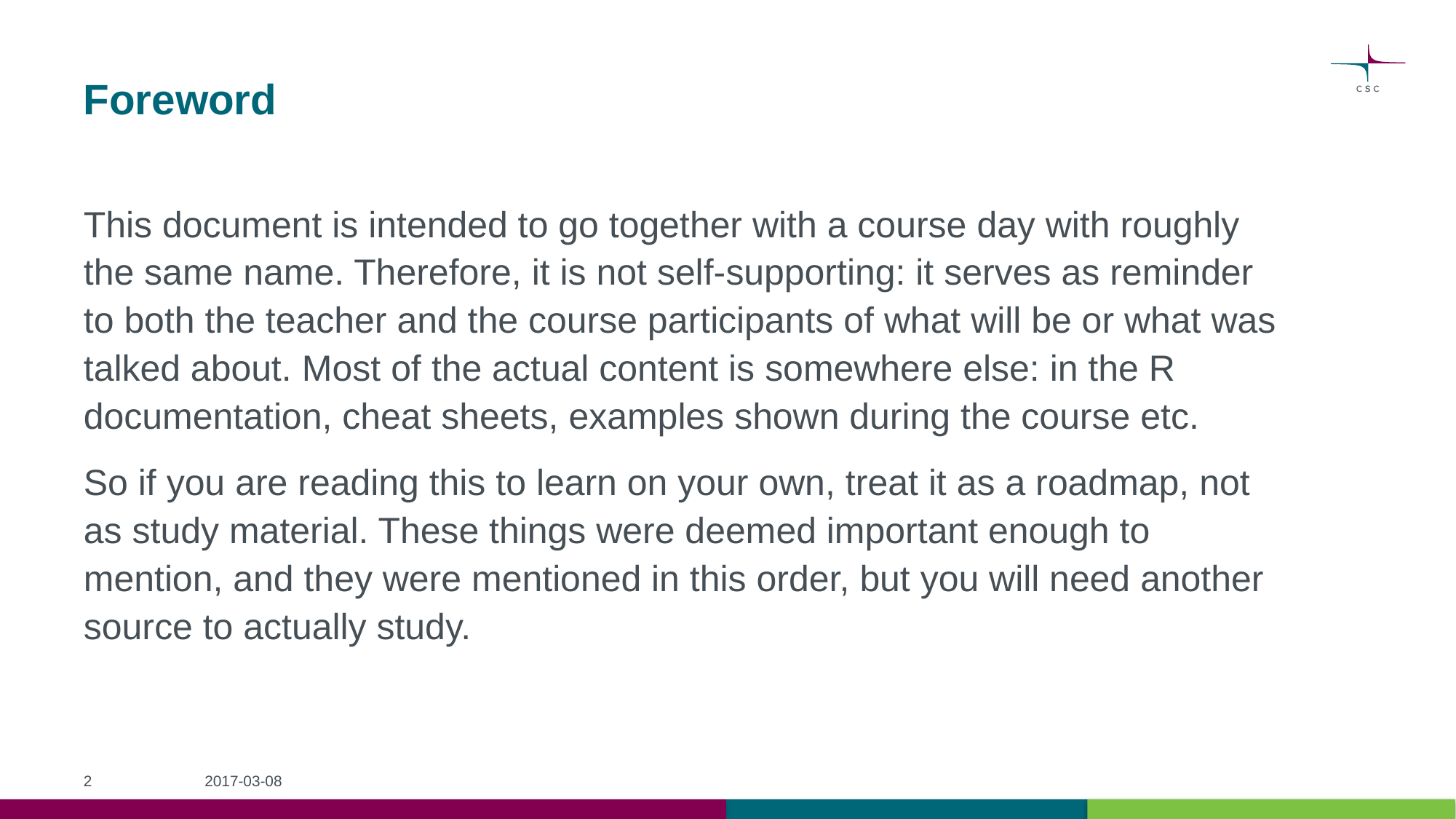

# Foreword
This document is intended to go together with a course day with roughly the same name. Therefore, it is not self-supporting: it serves as reminder to both the teacher and the course participants of what will be or what was talked about. Most of the actual content is somewhere else: in the R documentation, cheat sheets, examples shown during the course etc.
So if you are reading this to learn on your own, treat it as a roadmap, not as study material. These things were deemed important enough to mention, and they were mentioned in this order, but you will need another source to actually study.
2
2017-03-08